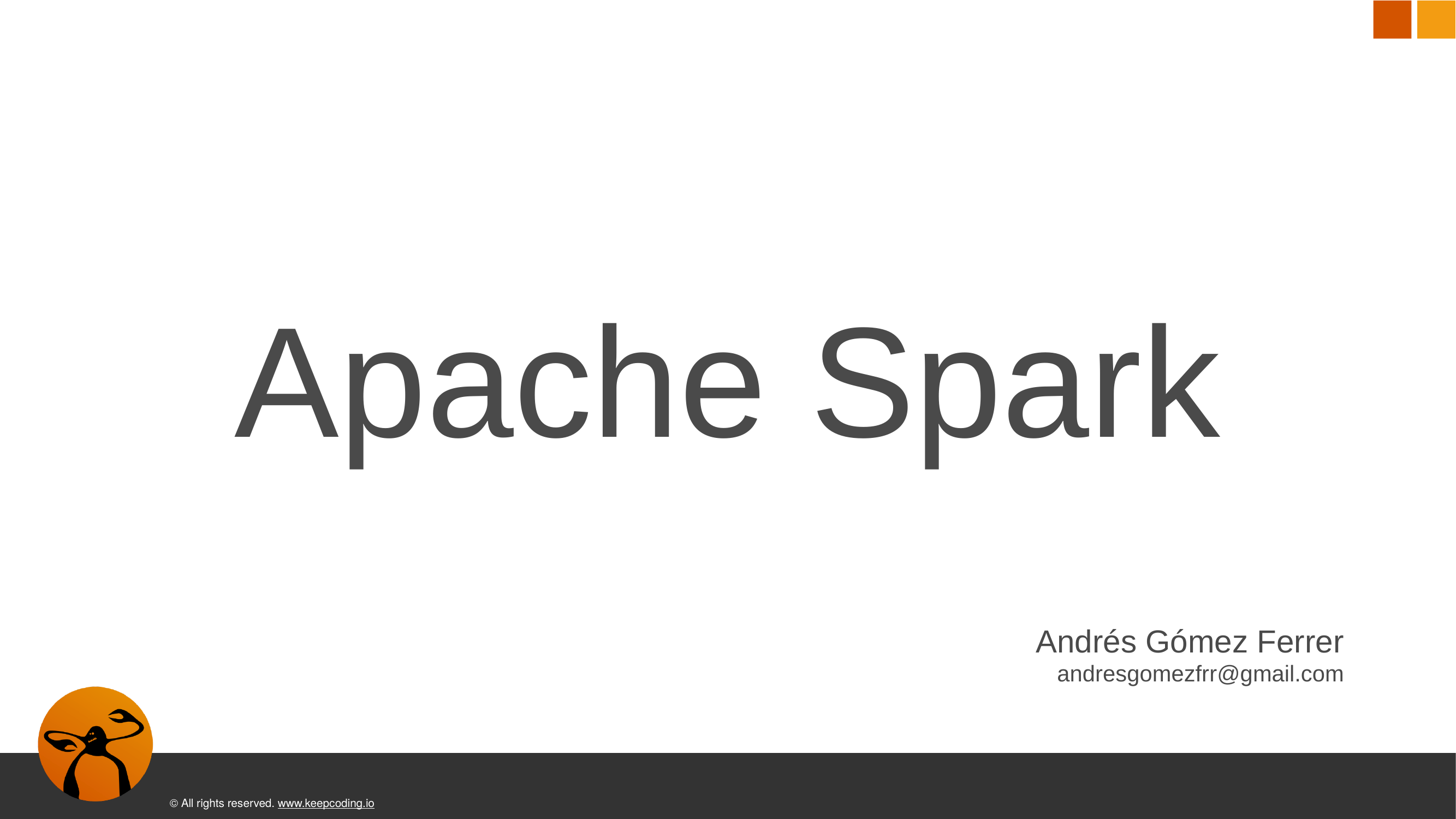

# Apache Spark
Andrés Gómez Ferrer
andresgomezfrr@gmail.com